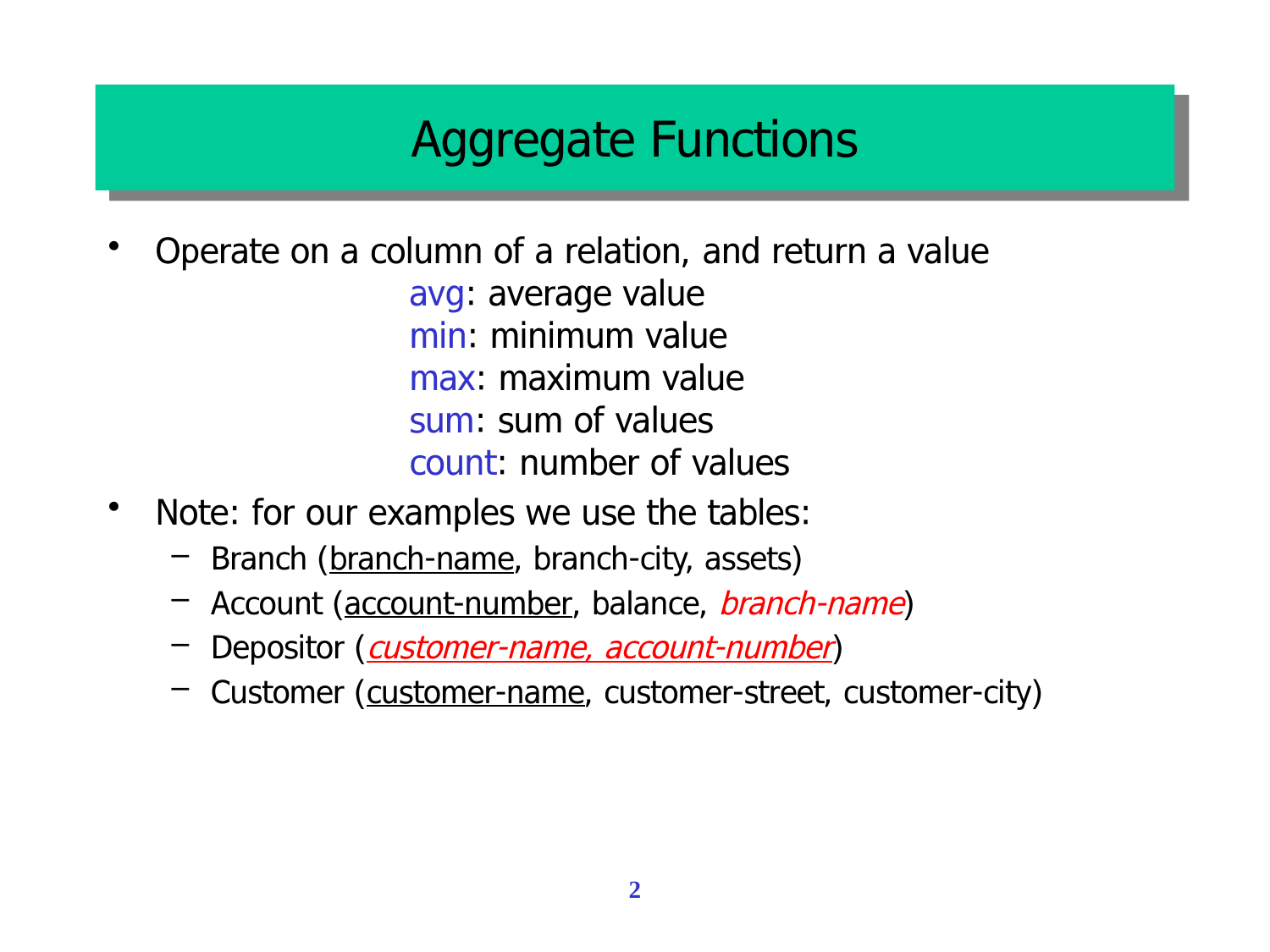

# Aggregate Functions
Operate on a column of a relation, and return a value
		avg: average value
		min: minimum value
		max: maximum value
		sum: sum of values
		count: number of values
Note: for our examples we use the tables:
Branch (branch-name, branch-city, assets)
Account (account-number, balance, branch-name)
Depositor (customer-name, account-number)
Customer (customer-name, customer-street, customer-city)

2